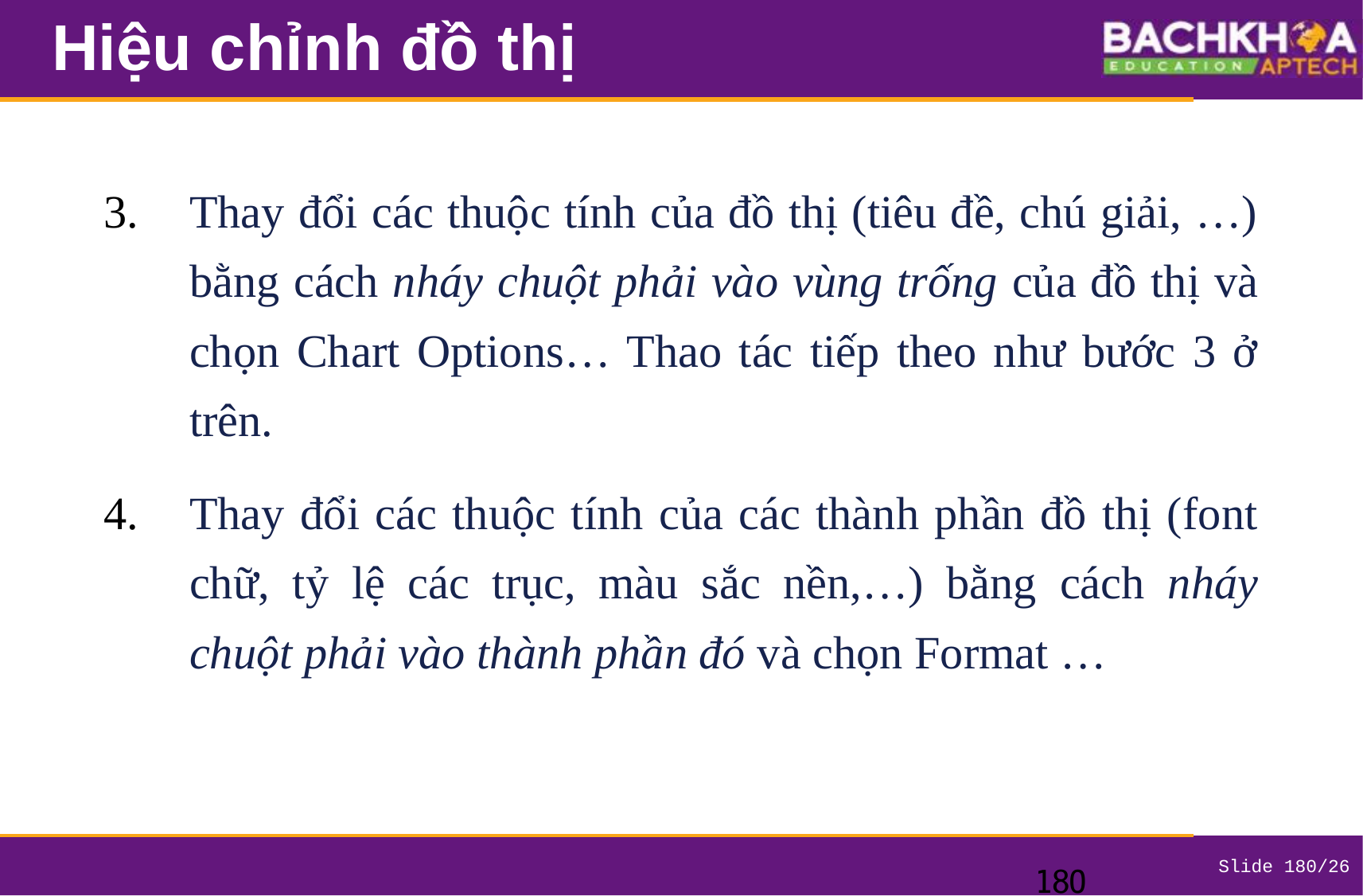

# Hiệu chỉnh đồ thị
Thay đổi các thuộc tính của đồ thị (tiêu đề, chú giải, …) bằng cách nháy chuột phải vào vùng trống của đồ thị và chọn Chart Options… Thao tác tiếp theo như bước 3 ở trên.
Thay đổi các thuộc tính của các thành phần đồ thị (font chữ, tỷ lệ các trục, màu sắc nền,…) bằng cách nháy chuột phải vào thành phần đó và chọn Format …
180